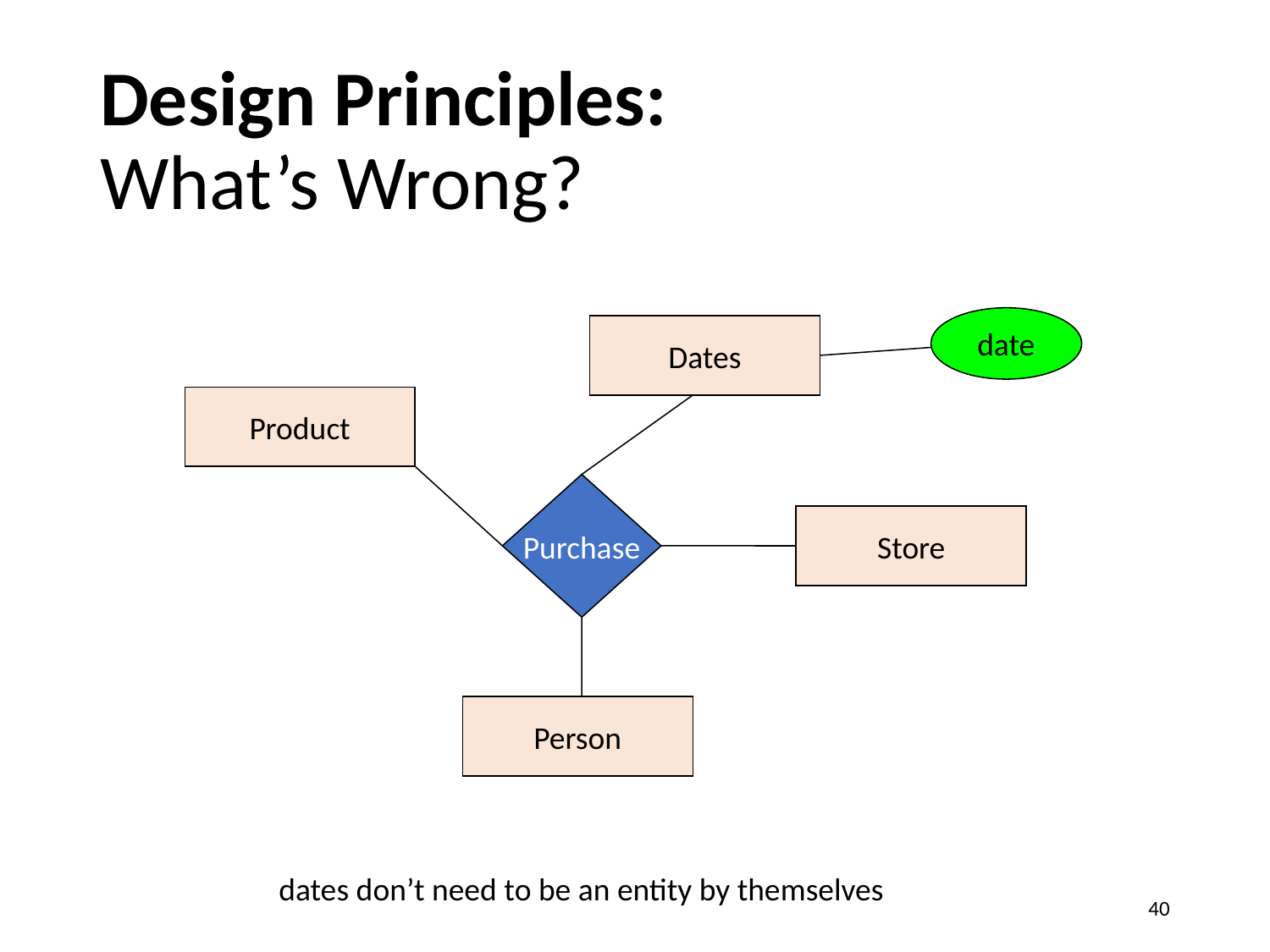

# Design Principles: What’s Wrong?
date
Dates

Product

Purchase
Store

Person
dates don’t need to be an entity by themselves

40